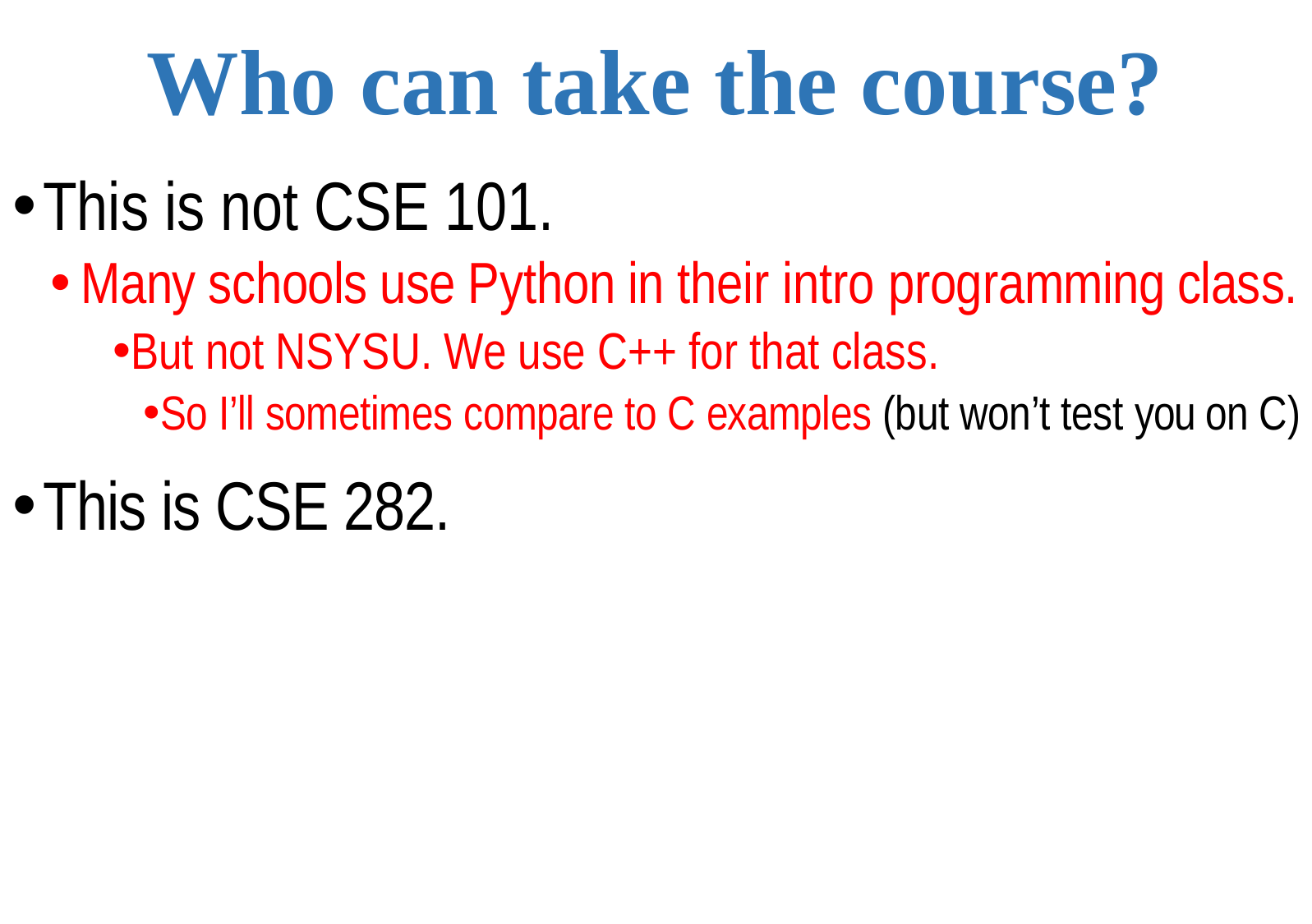

# Who can take the course?
This is not CSE 101.
Many schools use Python in their intro programming class.
But not NSYSU. We use C++ for that class.
So I’ll sometimes compare to C examples (but won’t test you on C)
This is CSE 282.